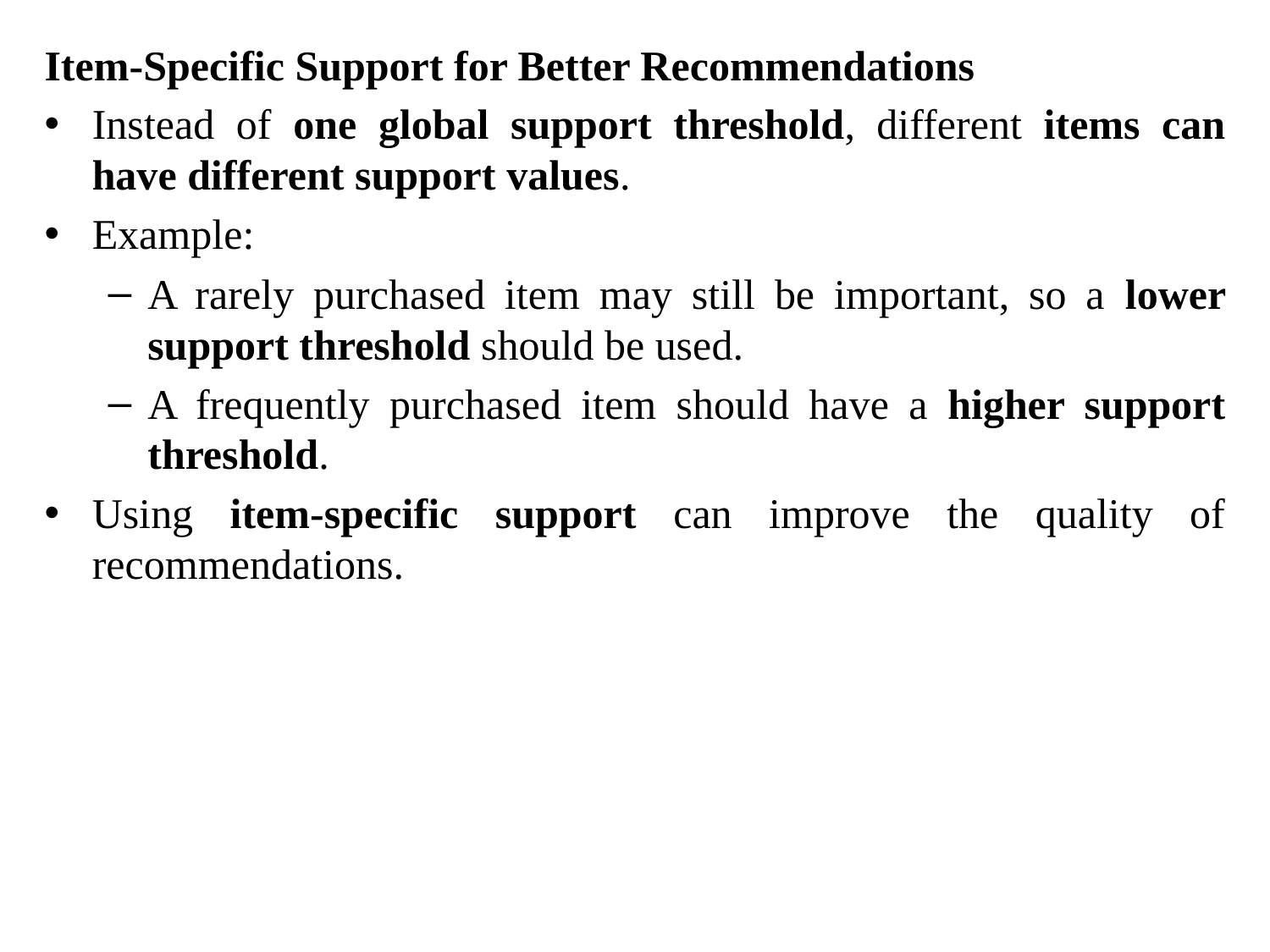

Item-Specific Support for Better Recommendations
Instead of one global support threshold, different items can have different support values.
Example:
A rarely purchased item may still be important, so a lower support threshold should be used.
A frequently purchased item should have a higher support threshold.
Using item-specific support can improve the quality of recommendations.